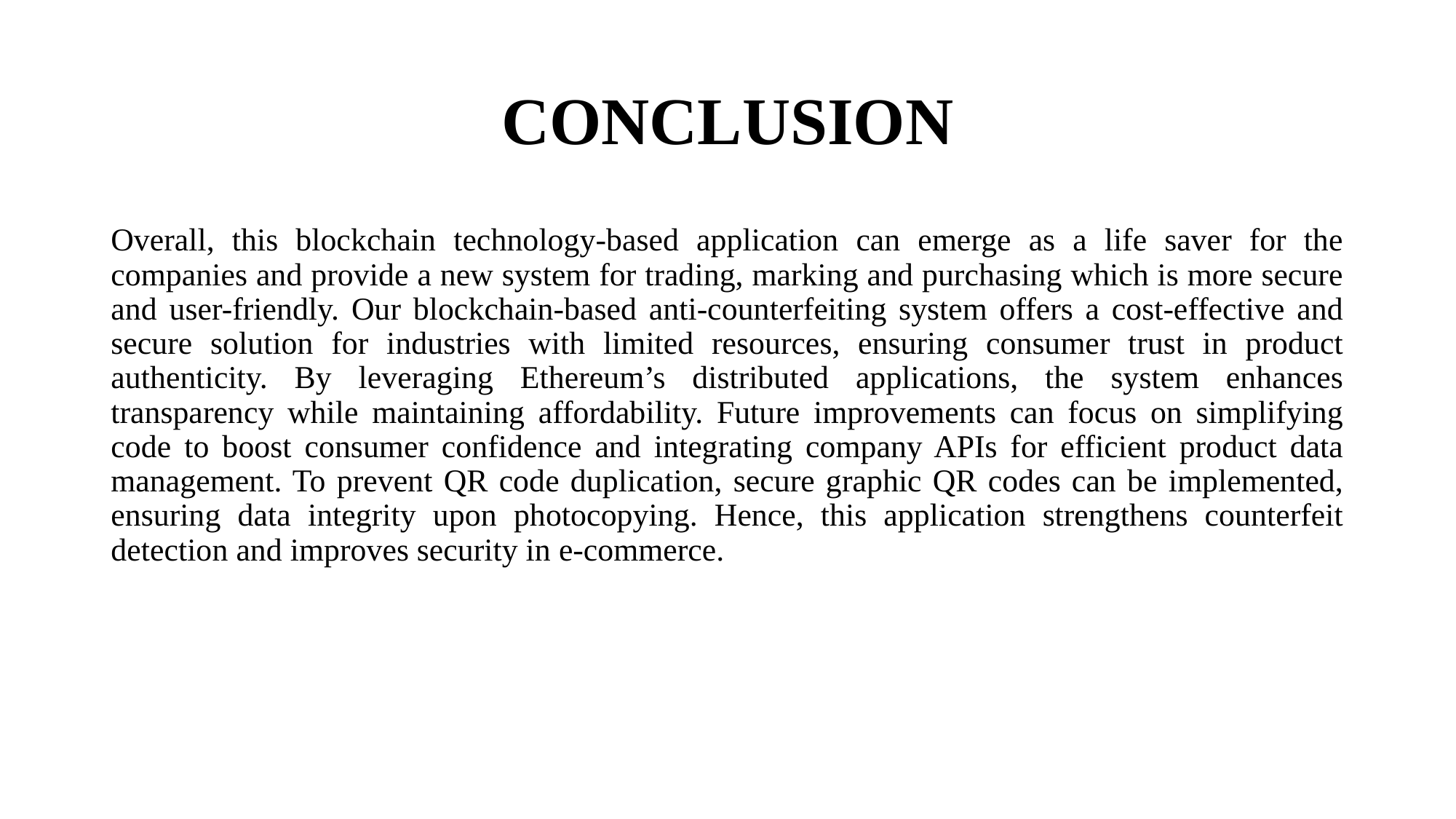

# CONCLUSION
Overall, this blockchain technology-based application can emerge as a life saver for the companies and provide a new system for trading, marking and purchasing which is more secure and user-friendly. Our blockchain-based anti-counterfeiting system offers a cost-effective and secure solution for industries with limited resources, ensuring consumer trust in product authenticity. By leveraging Ethereum’s distributed applications, the system enhances transparency while maintaining affordability. Future improvements can focus on simplifying code to boost consumer confidence and integrating company APIs for efficient product data management. To prevent QR code duplication, secure graphic QR codes can be implemented, ensuring data integrity upon photocopying. Hence, this application strengthens counterfeit detection and improves security in e-commerce.